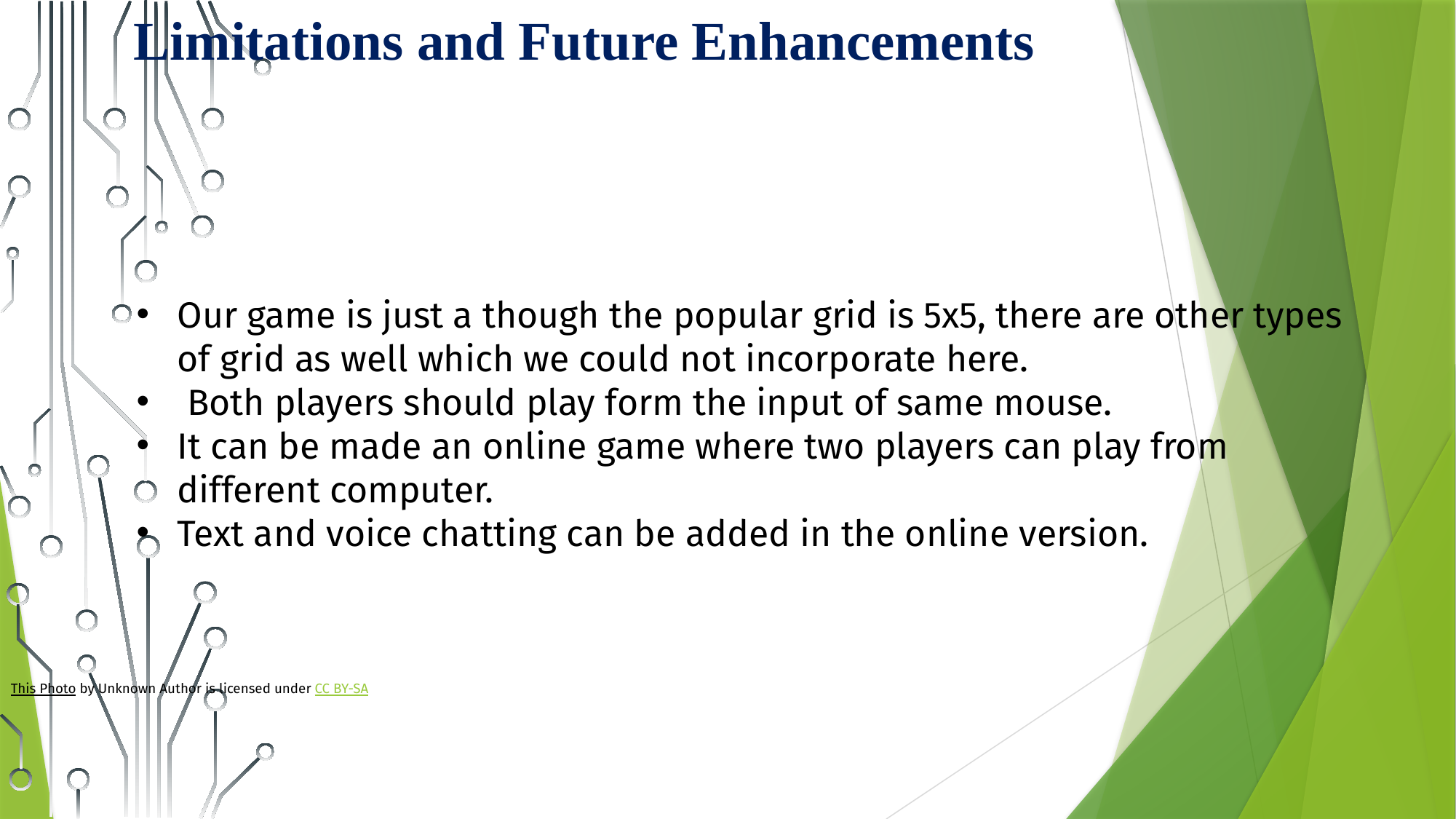

Limitations and Future Enhancements
Our game is just a though the popular grid is 5x5, there are other types of grid as well which we could not incorporate here.
 Both players should play form the input of same mouse.
It can be made an online game where two players can play from different computer.
Text and voice chatting can be added in the online version.